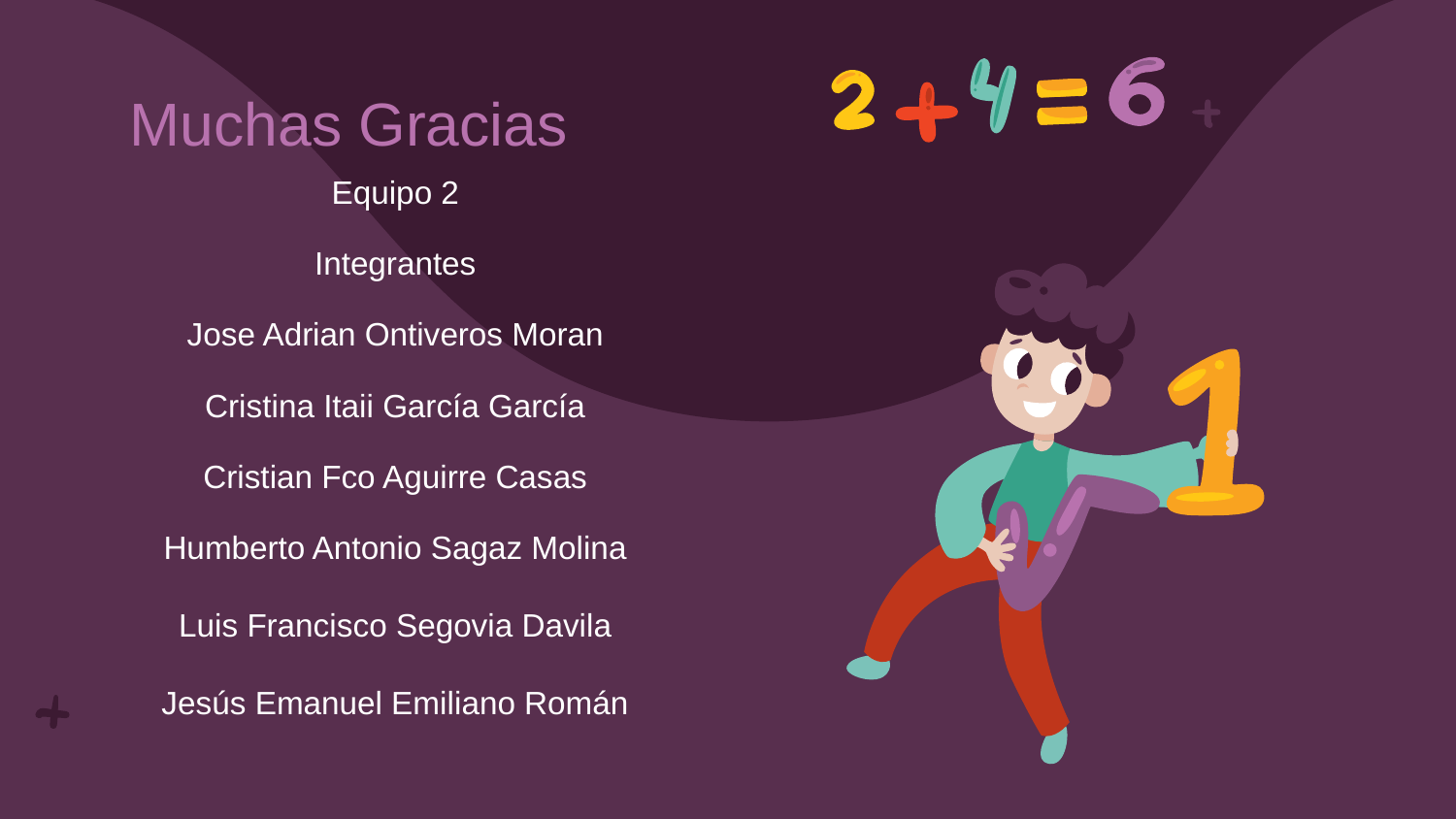

# Muchas Gracias
Equipo 2
Integrantes
Jose Adrian Ontiveros Moran
Cristina Itaii García García
Cristian Fco Aguirre Casas
Humberto Antonio Sagaz Molina

Luis Francisco Segovia Davila

Jesús Emanuel Emiliano Román